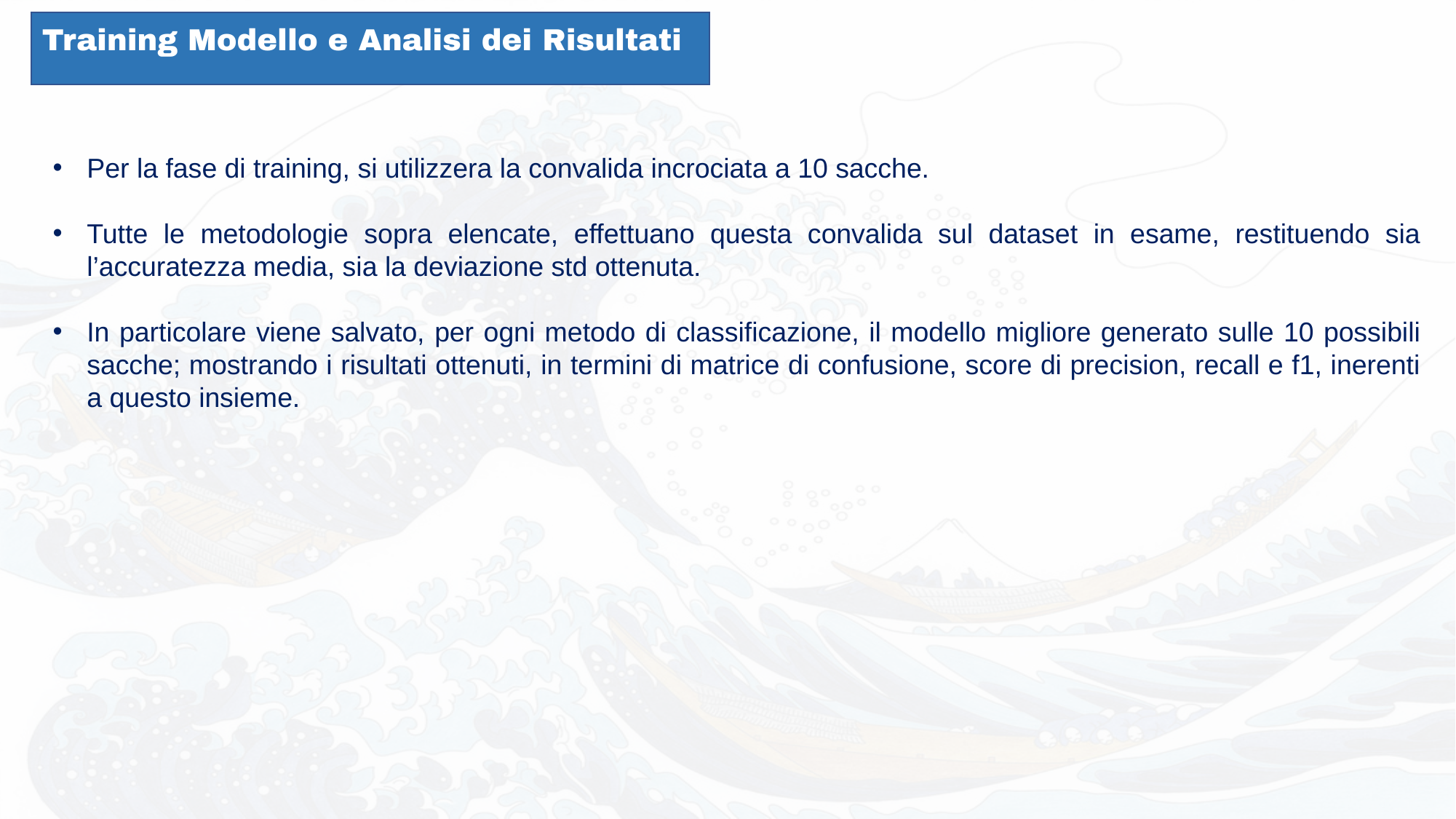

Training Modello e Analisi dei Risultati
Per la fase di training, si utilizzera la convalida incrociata a 10 sacche.

Tutte le metodologie sopra elencate, effettuano questa convalida sul dataset in esame, restituendo sia l’accuratezza media, sia la deviazione std ottenuta.

In particolare viene salvato, per ogni metodo di classificazione, il modello migliore generato sulle 10 possibili sacche; mostrando i risultati ottenuti, in termini di matrice di confusione, score di precision, recall e f1, inerenti a questo insieme.